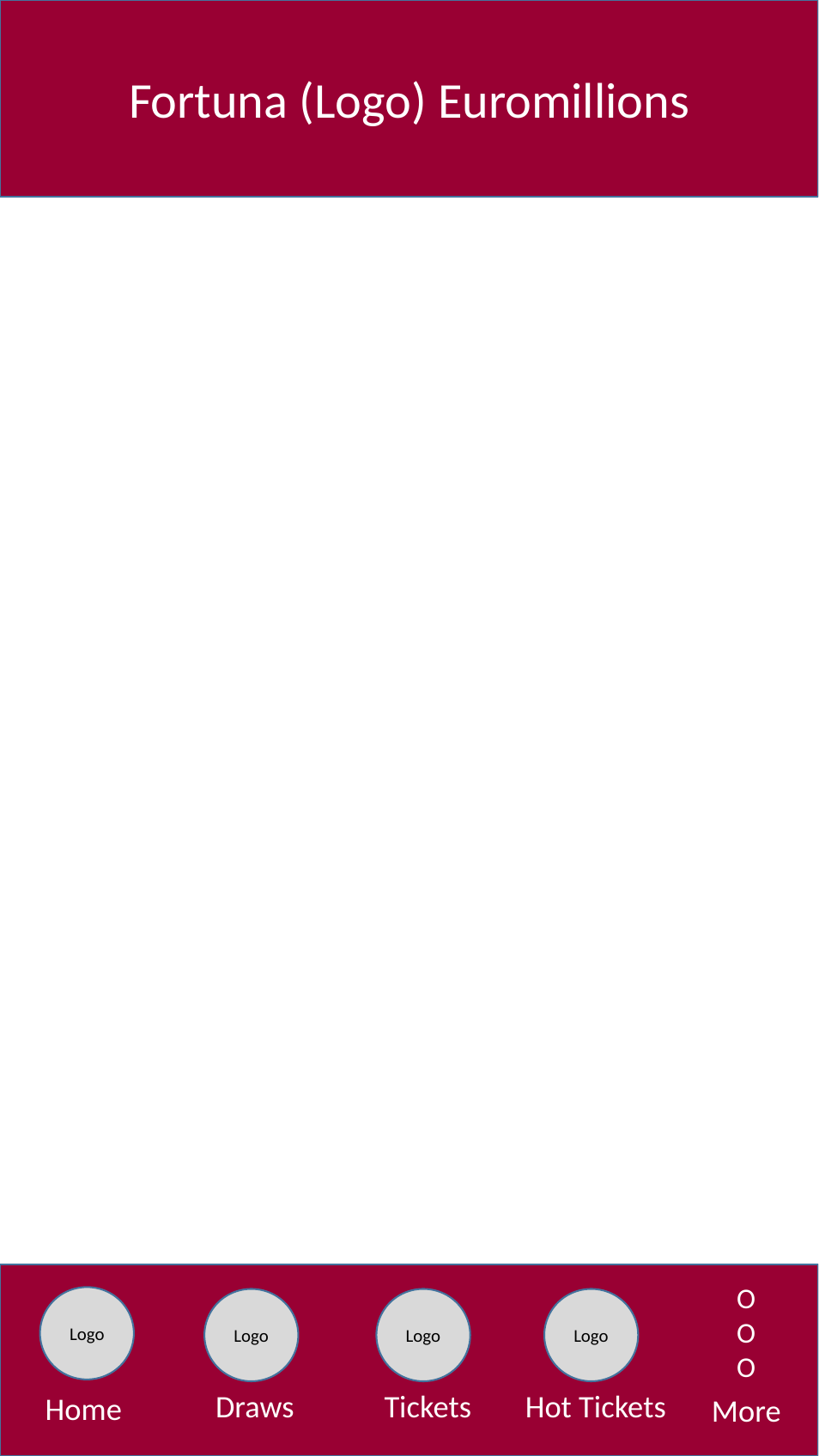

Fortuna (Logo) Euromillions
Next draw: Tuesday 16 January 2018
Draw number: 1567
Jackpot: € 60,000,000
Number draws with no jackpot winner: 2
Winnings
Last  25
Last  50
> 50
Total

O
O
O
More
Logo
Home
Logo
Draws
Logo
Tickets
Logo
Hot Tickets